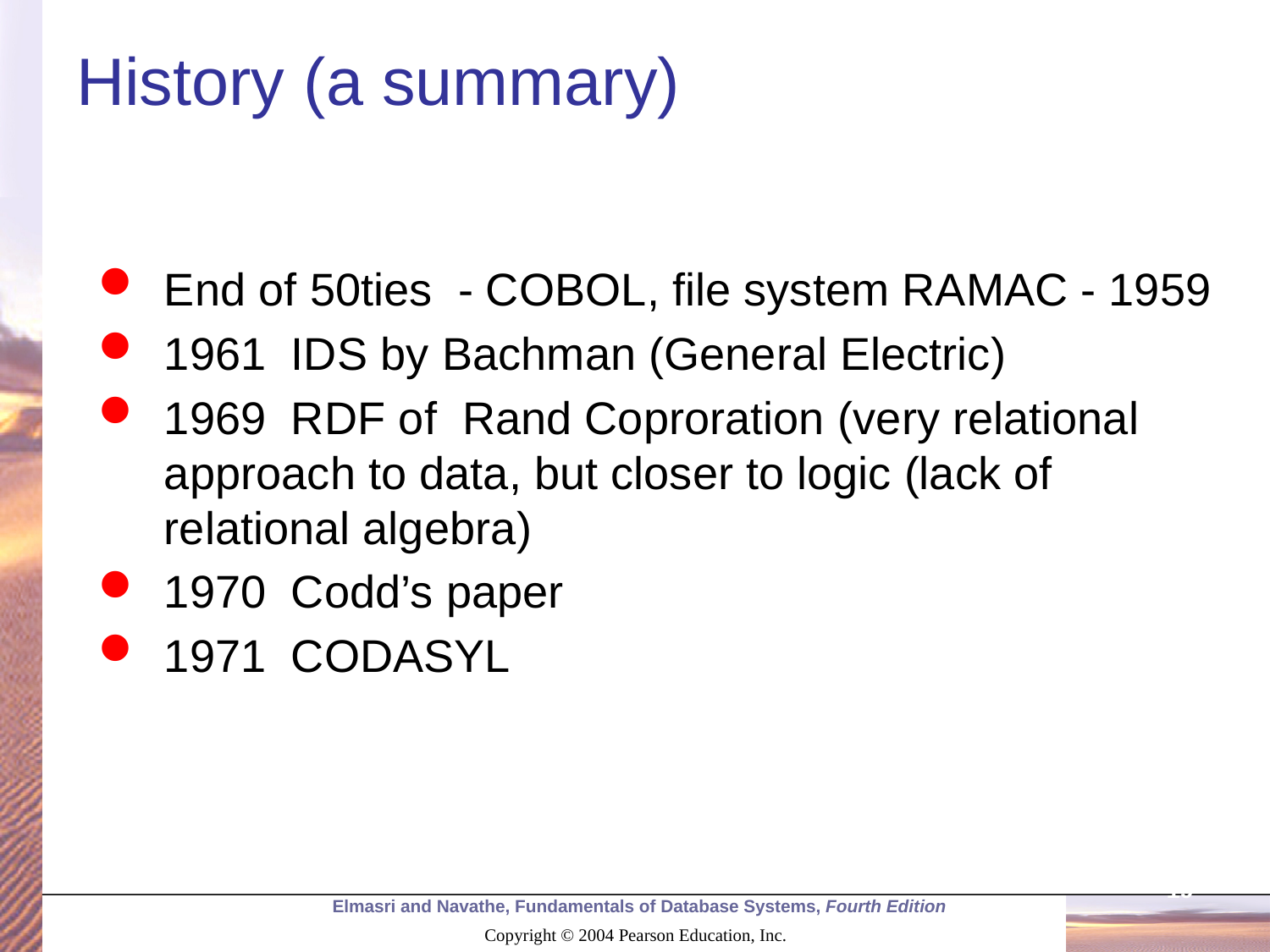

# History (a summary)
End of 50ties  - COBOL, file system RAMAC - 1959
1961 	IDS by Bachman (General Electric)
1969 	RDF of  Rand Coproration (very relational approach to data, but closer to logic (lack of relational algebra)
1970 	Codd’s paper
1971 	CODASYL

19